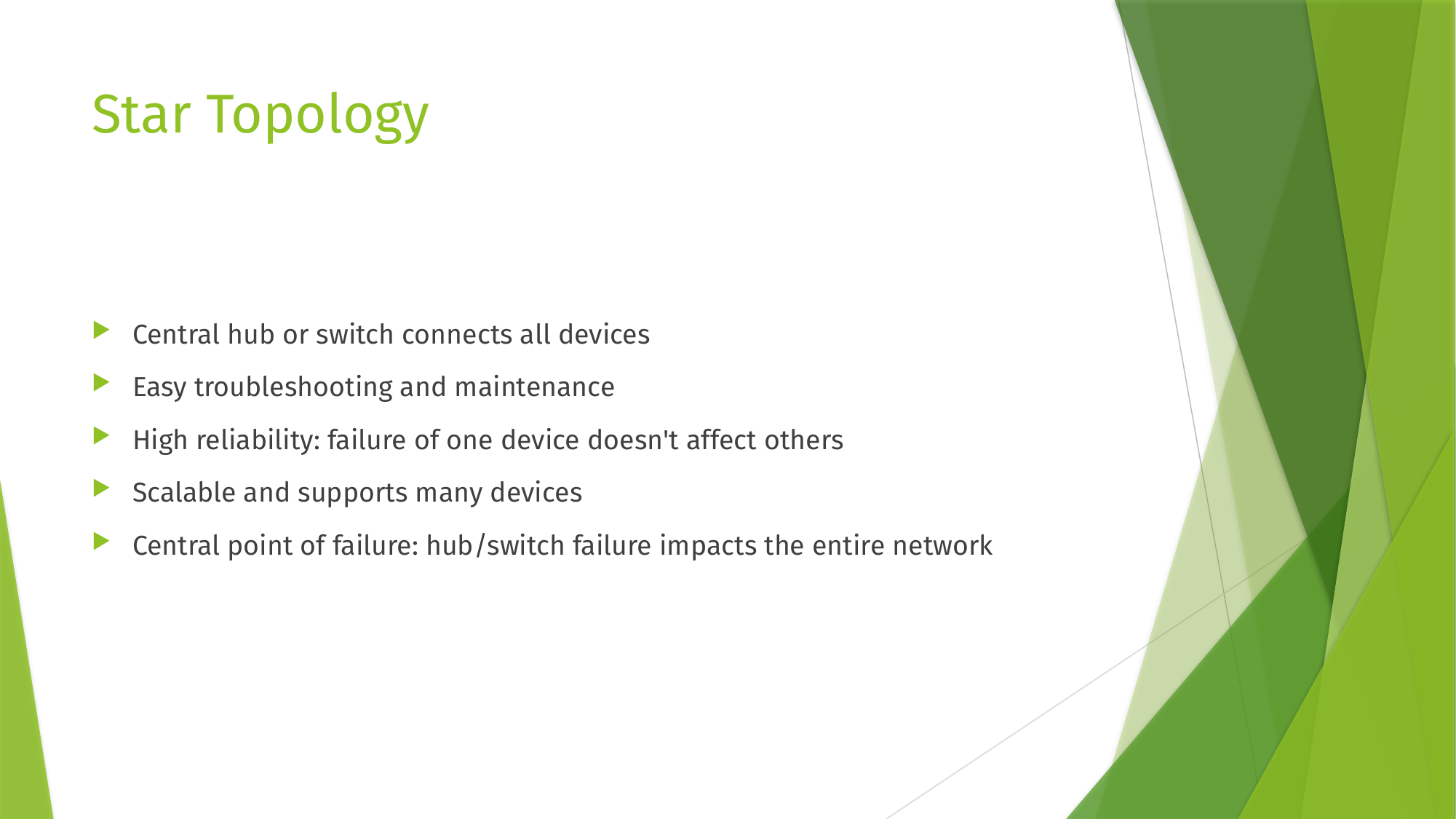

# Star Topology

Central hub or switch connects all devices
Easy troubleshooting and maintenance
High reliability: failure of one device doesn't affect others
Scalable and supports many devices
Central point of failure: hub/switch failure impacts the entire network